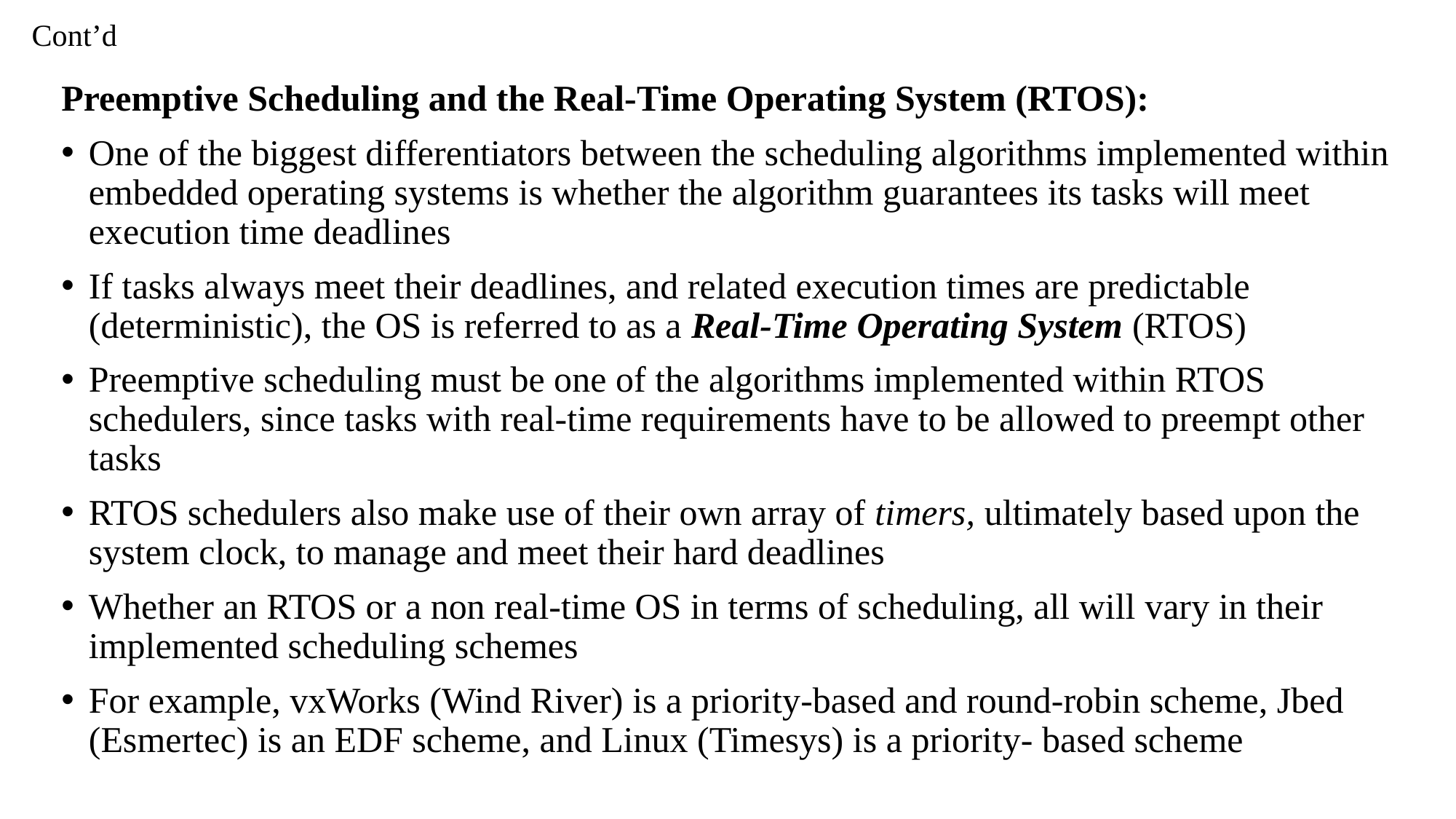

# Cont’d
Preemptive Scheduling and the Real-Time Operating System (RTOS):
One of the biggest differentiators between the scheduling algorithms implemented within embedded operating systems is whether the algorithm guarantees its tasks will meet execution time deadlines
If tasks always meet their deadlines, and related execution times are predictable (deterministic), the OS is referred to as a Real-Time Operating System (RTOS)
Preemptive scheduling must be one of the algorithms implemented within RTOS schedulers, since tasks with real-time requirements have to be allowed to preempt other tasks
RTOS schedulers also make use of their own array of timers, ultimately based upon the system clock, to manage and meet their hard deadlines
Whether an RTOS or a non real-time OS in terms of scheduling, all will vary in their implemented scheduling schemes
For example, vxWorks (Wind River) is a priority-based and round-robin scheme, Jbed (Esmertec) is an EDF scheme, and Linux (Timesys) is a priority- based scheme